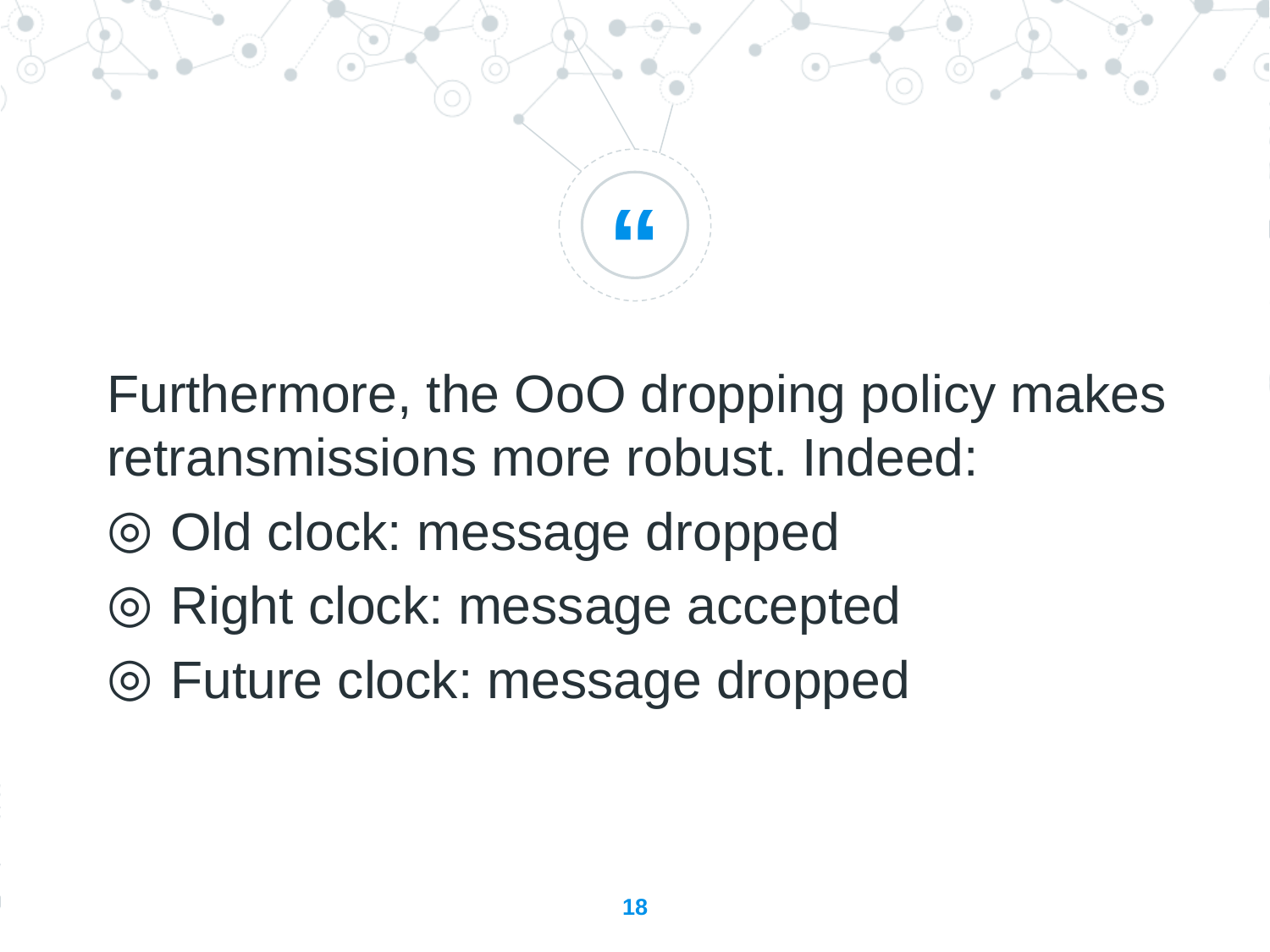

Furthermore, the OoO dropping policy makes retransmissions more robust. Indeed:
Old clock: message dropped
Right clock: message accepted
Future clock: message dropped
18